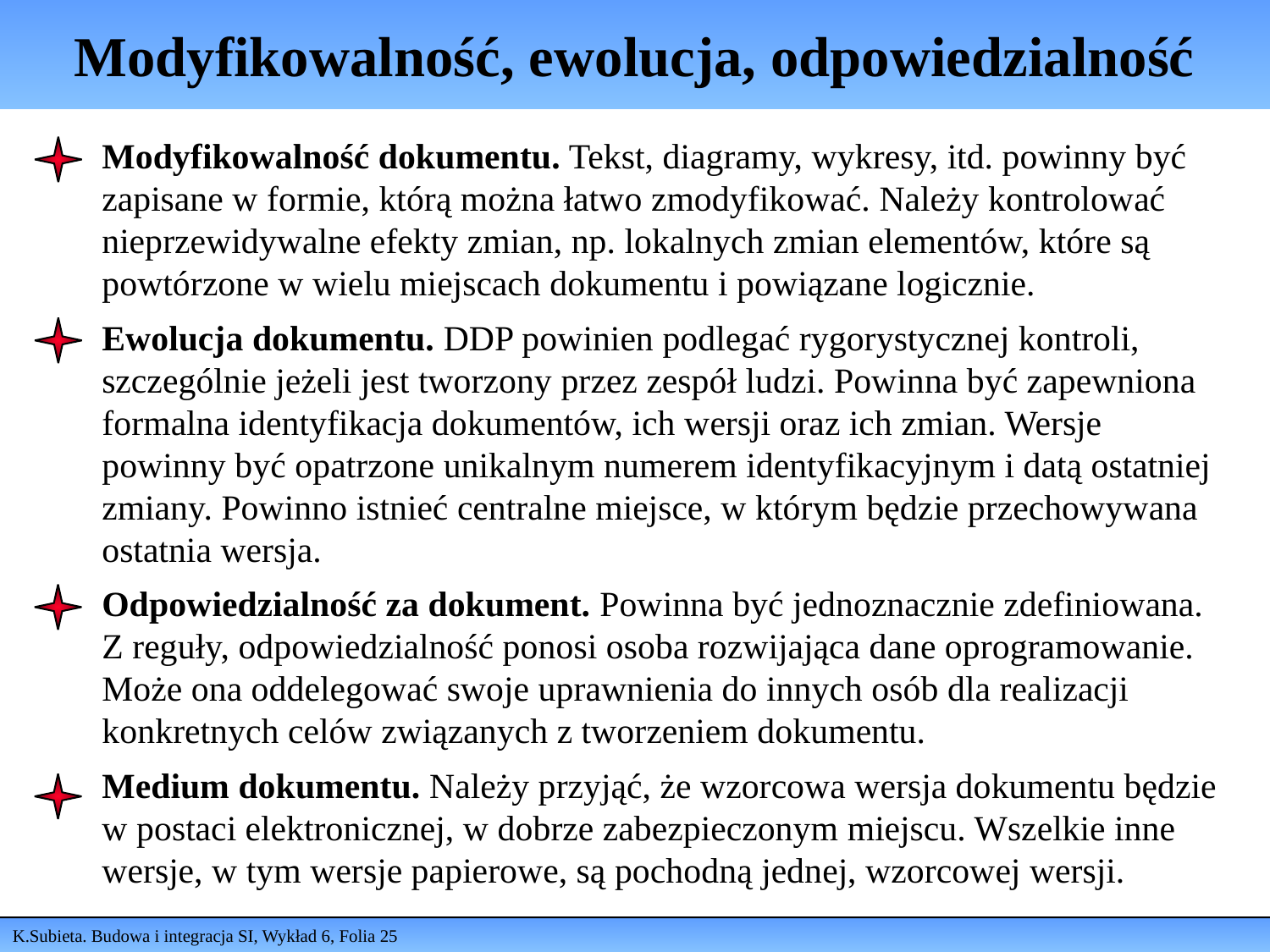

# Modyfikowalność, ewolucja, odpowiedzialność
Modyfikowalność dokumentu. Tekst, diagramy, wykresy, itd. powinny być zapisane w formie, którą można łatwo zmodyfikować. Należy kontrolować nieprzewidywalne efekty zmian, np. lokalnych zmian elementów, które są powtórzone w wielu miejscach dokumentu i powiązane logicznie.
Ewolucja dokumentu. DDP powinien podlegać rygorystycznej kontroli, szczególnie jeżeli jest tworzony przez zespół ludzi. Powinna być zapewniona formalna identyfikacja dokumentów, ich wersji oraz ich zmian. Wersje powinny być opatrzone unikalnym numerem identyfikacyjnym i datą ostatniej zmiany. Powinno istnieć centralne miejsce, w którym będzie przechowywana ostatnia wersja.
Odpowiedzialność za dokument. Powinna być jednoznacznie zdefiniowana. Z reguły, odpowiedzialność ponosi osoba rozwijająca dane oprogramowanie. Może ona oddelegować swoje uprawnienia do innych osób dla realizacji konkretnych celów związanych z tworzeniem dokumentu.
Medium dokumentu. Należy przyjąć, że wzorcowa wersja dokumentu będzie w postaci elektronicznej, w dobrze zabezpieczonym miejscu. Wszelkie inne wersje, w tym wersje papierowe, są pochodną jednej, wzorcowej wersji.